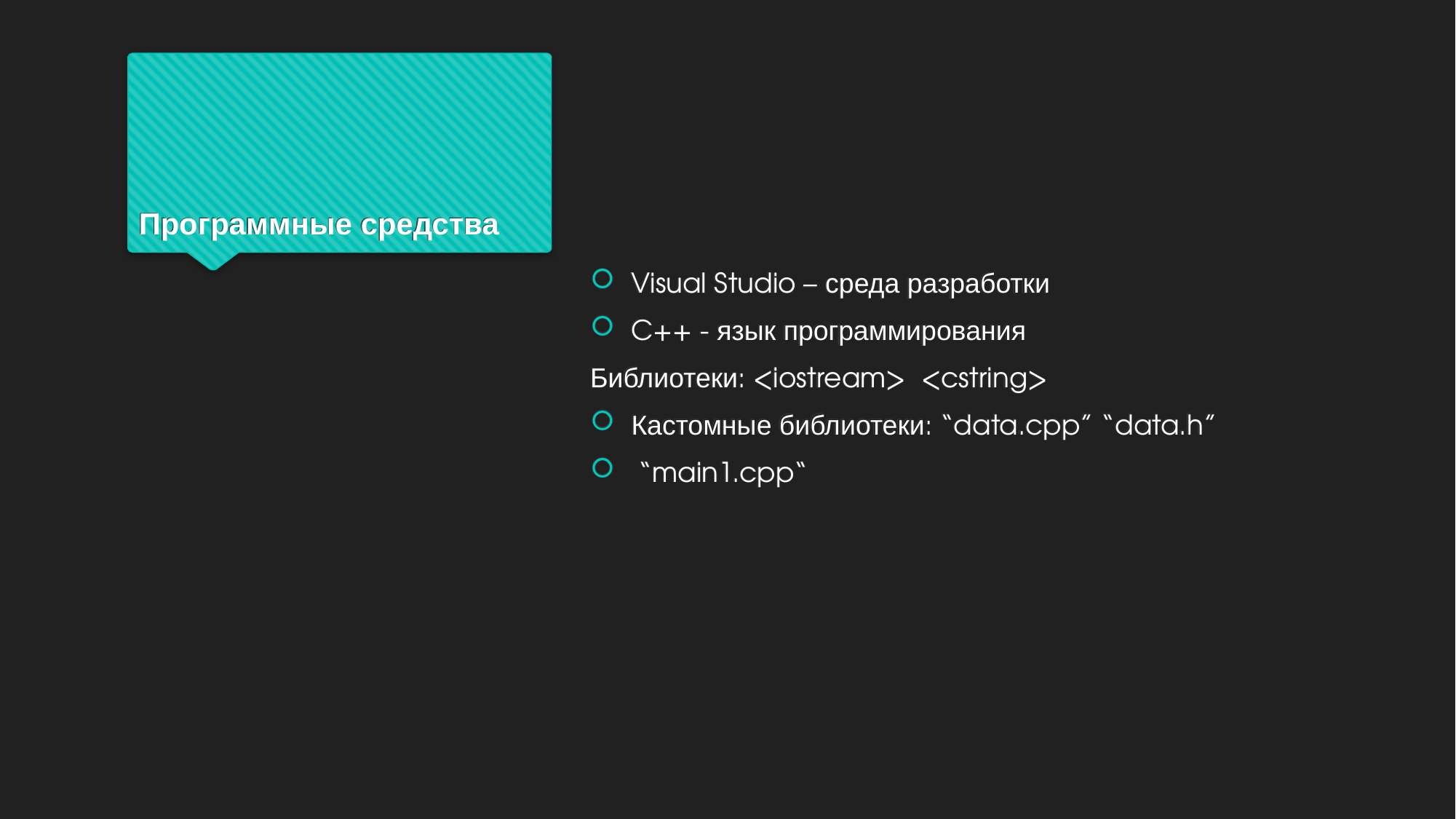

Программные средства
Visual Studio – среда разработки
C++ - язык программирования
Библиотеки: <iostream>  <cstring>
Кастомные библиотеки: “data.cpp” “data.h”
 “main1.cpp“